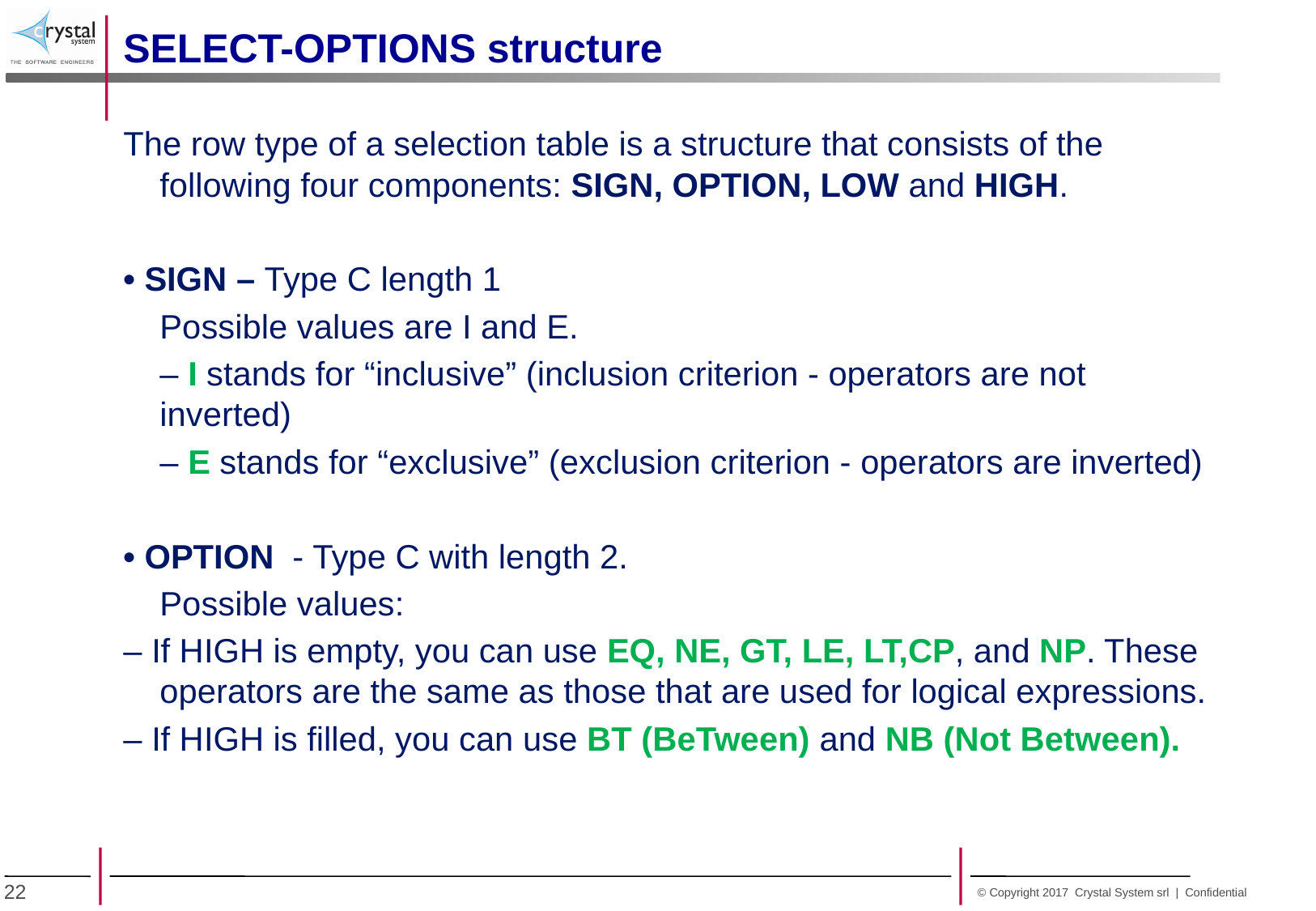

SELECT-OPTIONS structure
The row type of a selection table is a structure that consists of the following four components: SIGN, OPTION, LOW and HIGH.

• SIGN – Type C length 1
	Possible values are I and E.
	– I stands for “inclusive” (inclusion criterion - operators are not inverted)
	– E stands for “exclusive” (exclusion criterion - operators are inverted)

• OPTION  - Type C with length 2.
	Possible values:
– If HIGH is empty, you can use EQ, NE, GT, LE, LT,CP, and NP. These operators are the same as those that are used for logical expressions.
– If HIGH is filled, you can use BT (BeTween) and NB (Not Between).